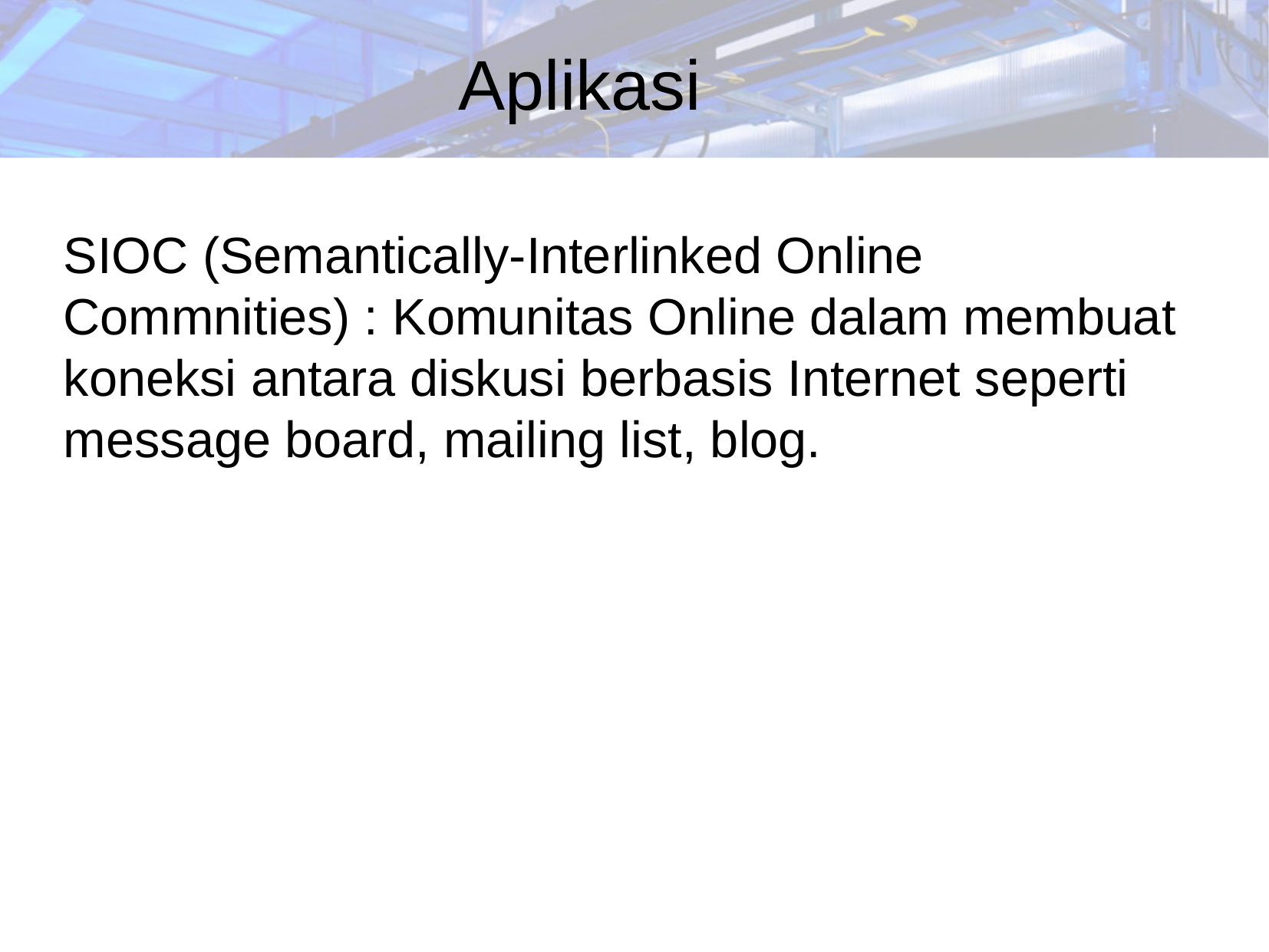

Aplikasi
SIOC (Semantically-Interlinked Online Commnities) : Komunitas Online dalam membuat koneksi antara diskusi berbasis Internet seperti message board, mailing list, blog.